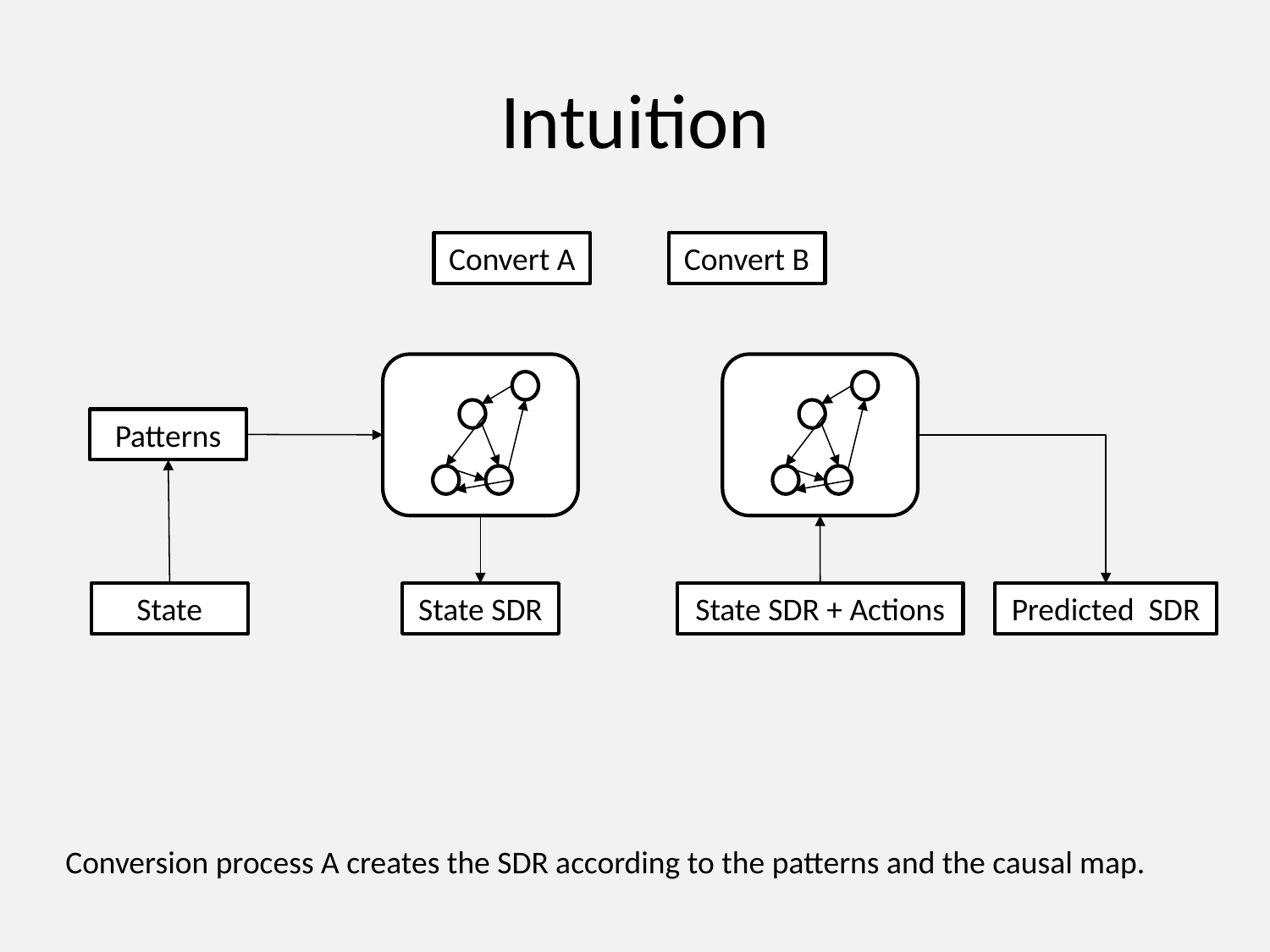

# Intuition
Convert A
Convert B

Patterns

State
State SDR
State SDR + Actions
Predicted  SDR
Conversion process A creates the SDR according to the patterns and the causal map.